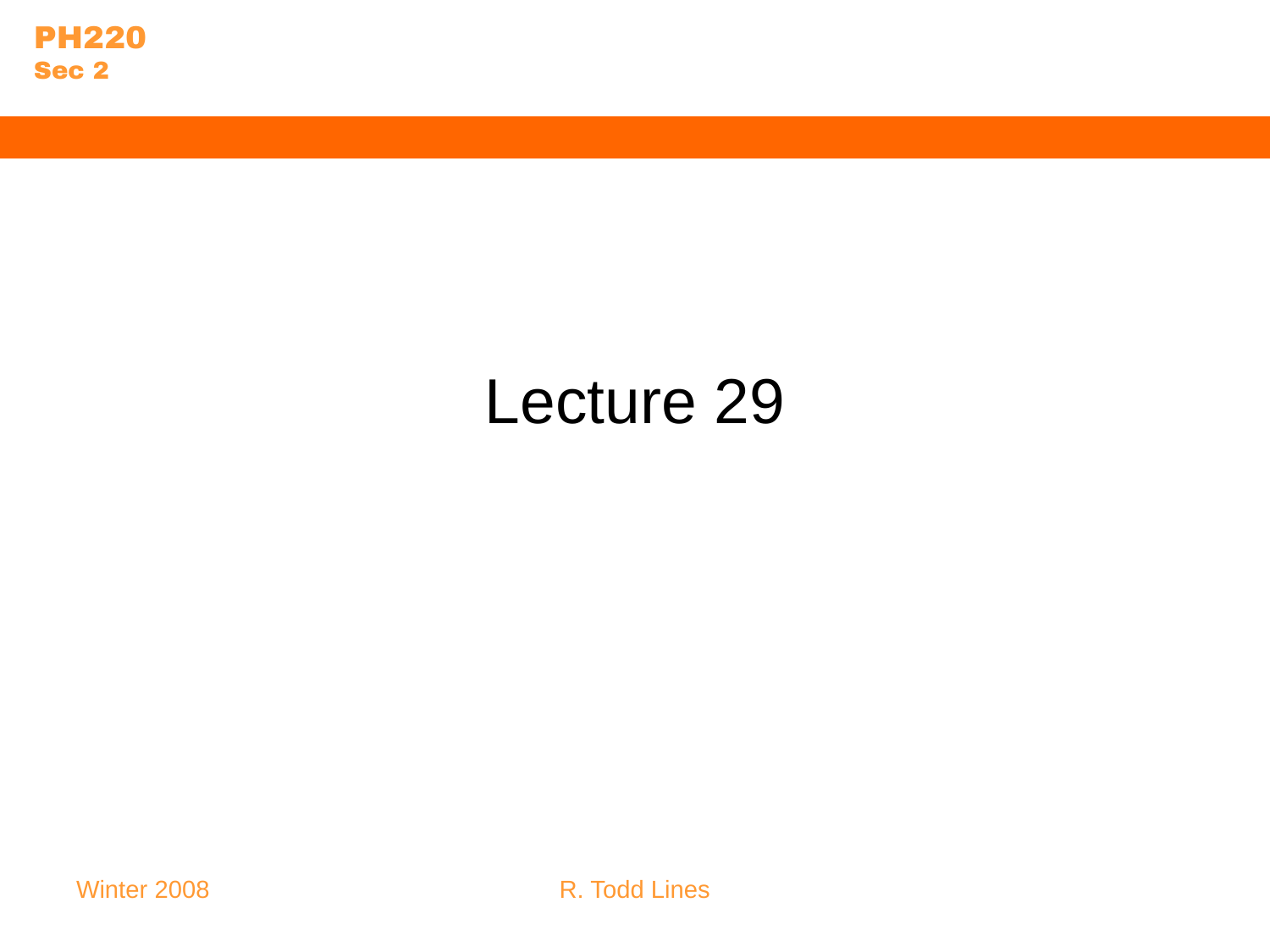

# Lecture 29

Winter 2008
R. Todd Lines